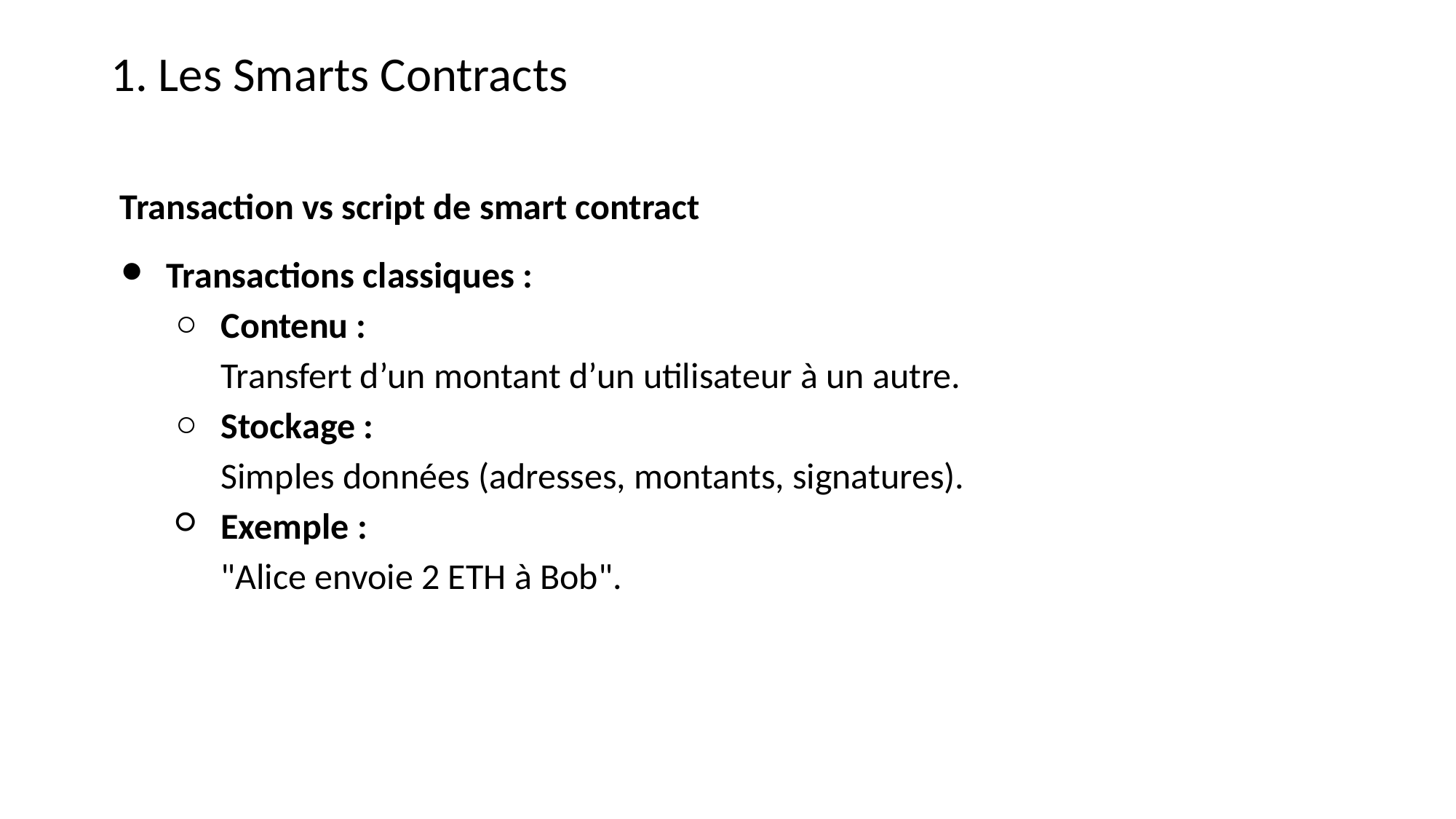

1. Les Smarts Contracts
 Transaction vs script de smart contract
Transactions classiques :
Contenu :
Transfert d’un montant d’un utilisateur à un autre.
Stockage :
Simples données (adresses, montants, signatures).
Exemple :
"Alice envoie 2 ETH à Bob".